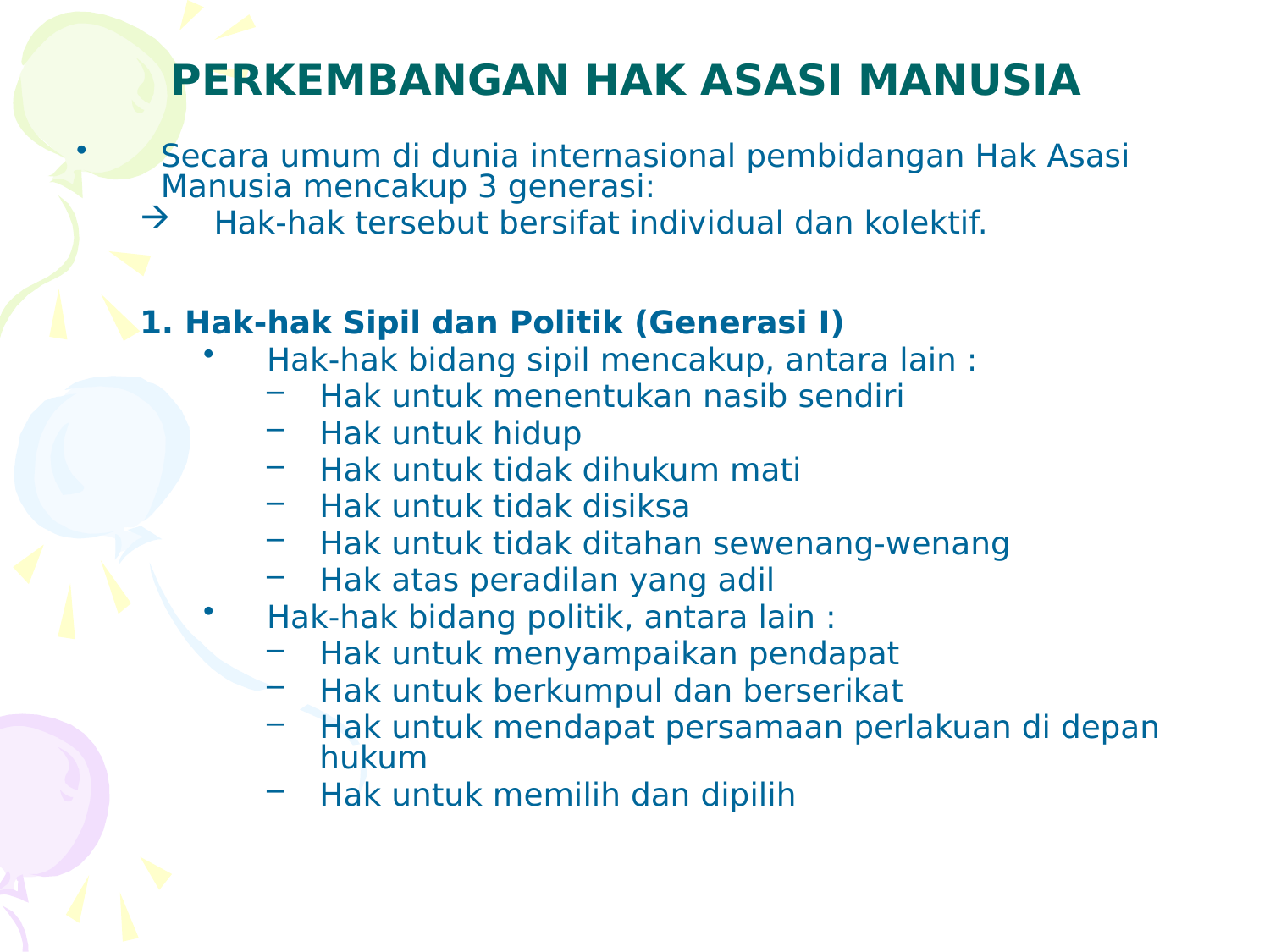

# PERKEMBANGAN HAK ASASI MANUSIA
Secara umum di dunia internasional pembidangan Hak Asasi Manusia mencakup 3 generasi:
Hak-hak tersebut bersifat individual dan kolektif.

1. Hak-hak Sipil dan Politik (Generasi I)
Hak-hak bidang sipil mencakup, antara lain :
Hak untuk menentukan nasib sendiri
Hak untuk hidup
Hak untuk tidak dihukum mati
Hak untuk tidak disiksa
Hak untuk tidak ditahan sewenang-wenang
Hak atas peradilan yang adil
Hak-hak bidang politik, antara lain :
Hak untuk menyampaikan pendapat
Hak untuk berkumpul dan berserikat
Hak untuk mendapat persamaan perlakuan di depan hukum
Hak untuk memilih dan dipilih